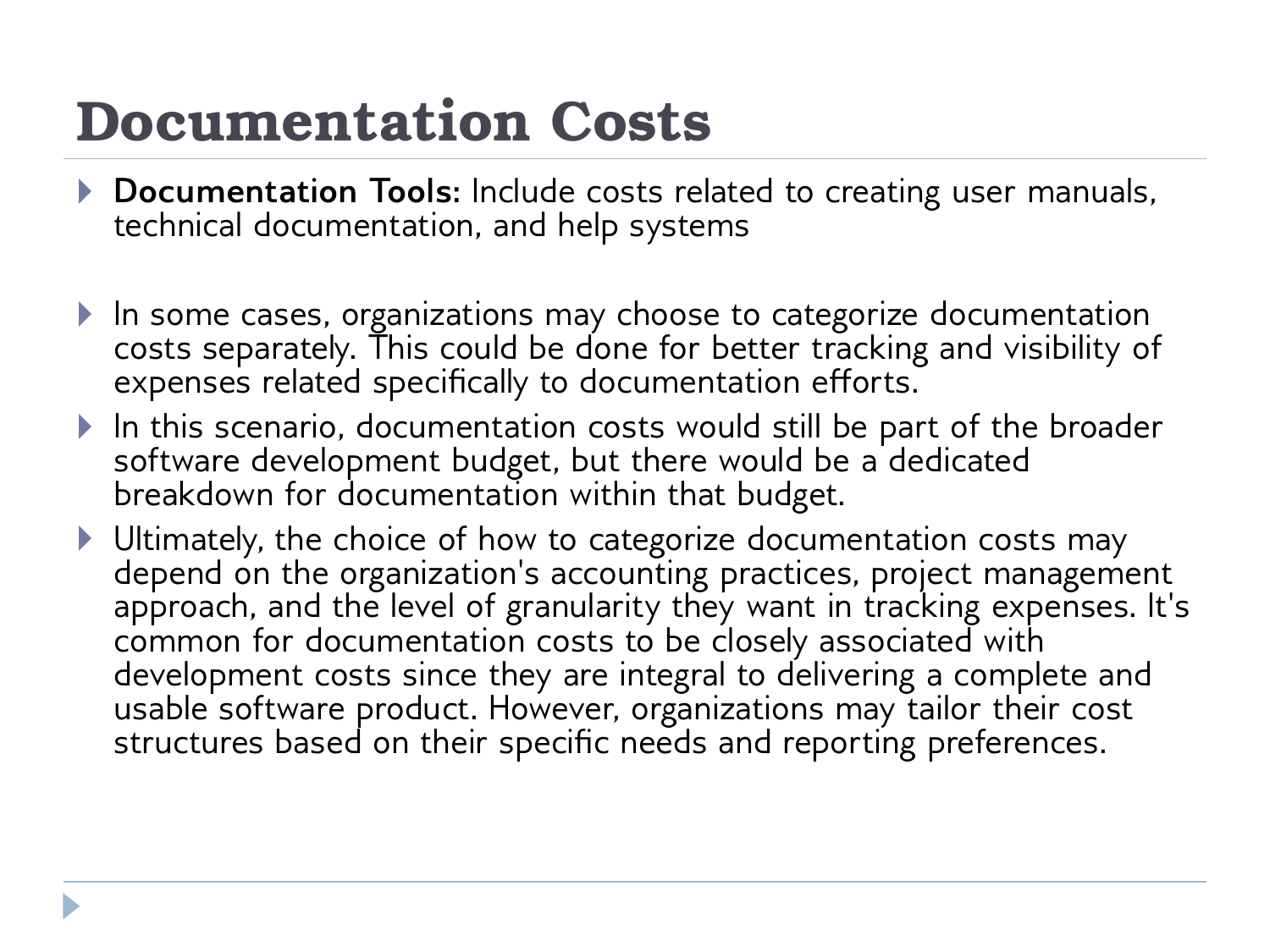

# Documentation Costs
Documentation Tools: Include costs related to creating user manuals, technical documentation, and help systems

In some cases, organizations may choose to categorize documentation costs separately. This could be done for better tracking and visibility of expenses related specifically to documentation efforts.
In this scenario, documentation costs would still be part of the broader software development budget, but there would be a dedicated breakdown for documentation within that budget.
Ultimately, the choice of how to categorize documentation costs may depend on the organization's accounting practices, project management approach, and the level of granularity they want in tracking expenses. It's common for documentation costs to be closely associated with development costs since they are integral to delivering a complete and usable software product. However, organizations may tailor their cost structures based on their specific needs and reporting preferences.